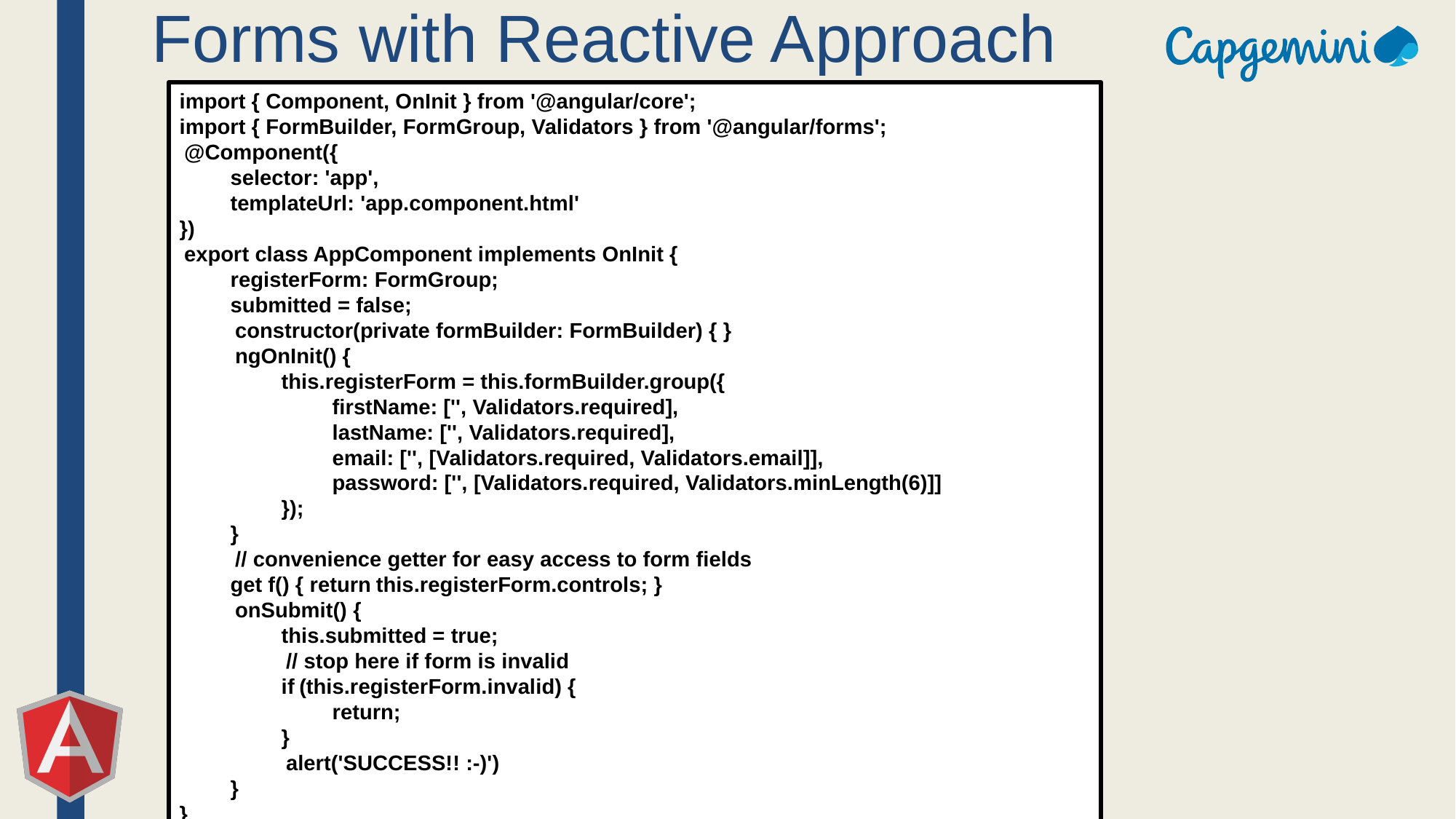

# Forms with Reactive Approach
import { Component, OnInit } from '@angular/core';
import { FormBuilder, FormGroup, Validators } from '@angular/forms';
 @Component({
    selector: 'app',
    templateUrl: 'app.component.html'
})
 export class AppComponent implements OnInit {
    registerForm: FormGroup;
    submitted = false;
     constructor(private formBuilder: FormBuilder) { }
     ngOnInit() {
        this.registerForm = this.formBuilder.group({
            firstName: ['', Validators.required],
            lastName: ['', Validators.required],
            email: ['', [Validators.required, Validators.email]],
            password: ['', [Validators.required, Validators.minLength(6)]]
        });
    }
     // convenience getter for easy access to form fields
    get f() { return this.registerForm.controls; }
     onSubmit() {
        this.submitted = true;
         // stop here if form is invalid
        if (this.registerForm.invalid) {
            return;
        }
         alert('SUCCESS!! :-)')
    }
}